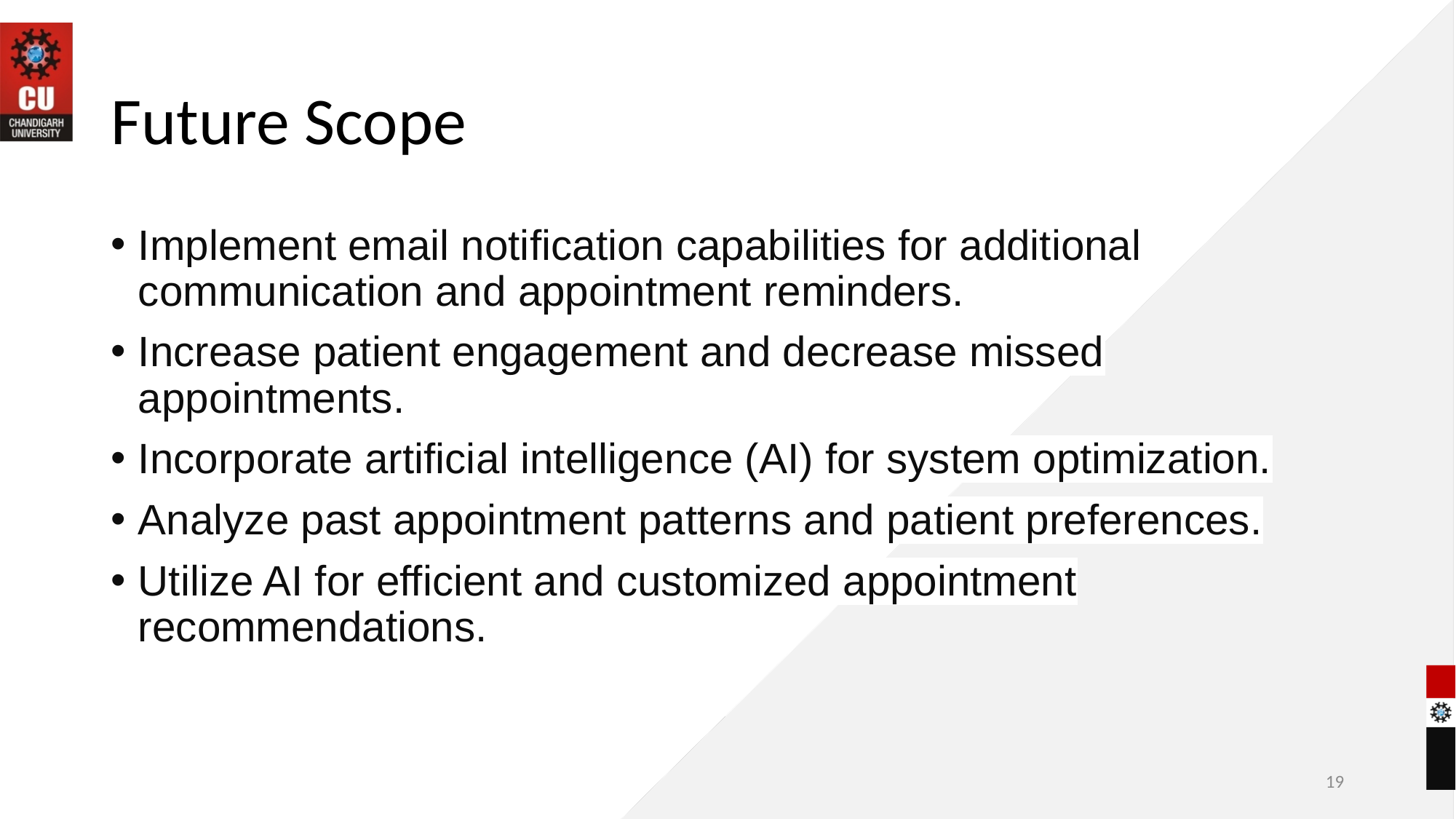

# Future Scope
Implement email notification capabilities for additional communication and appointment reminders.
Increase patient engagement and decrease missed appointments.
Incorporate artificial intelligence (AI) for system optimization.
Analyze past appointment patterns and patient preferences.
Utilize AI for efficient and customized appointment recommendations.
19